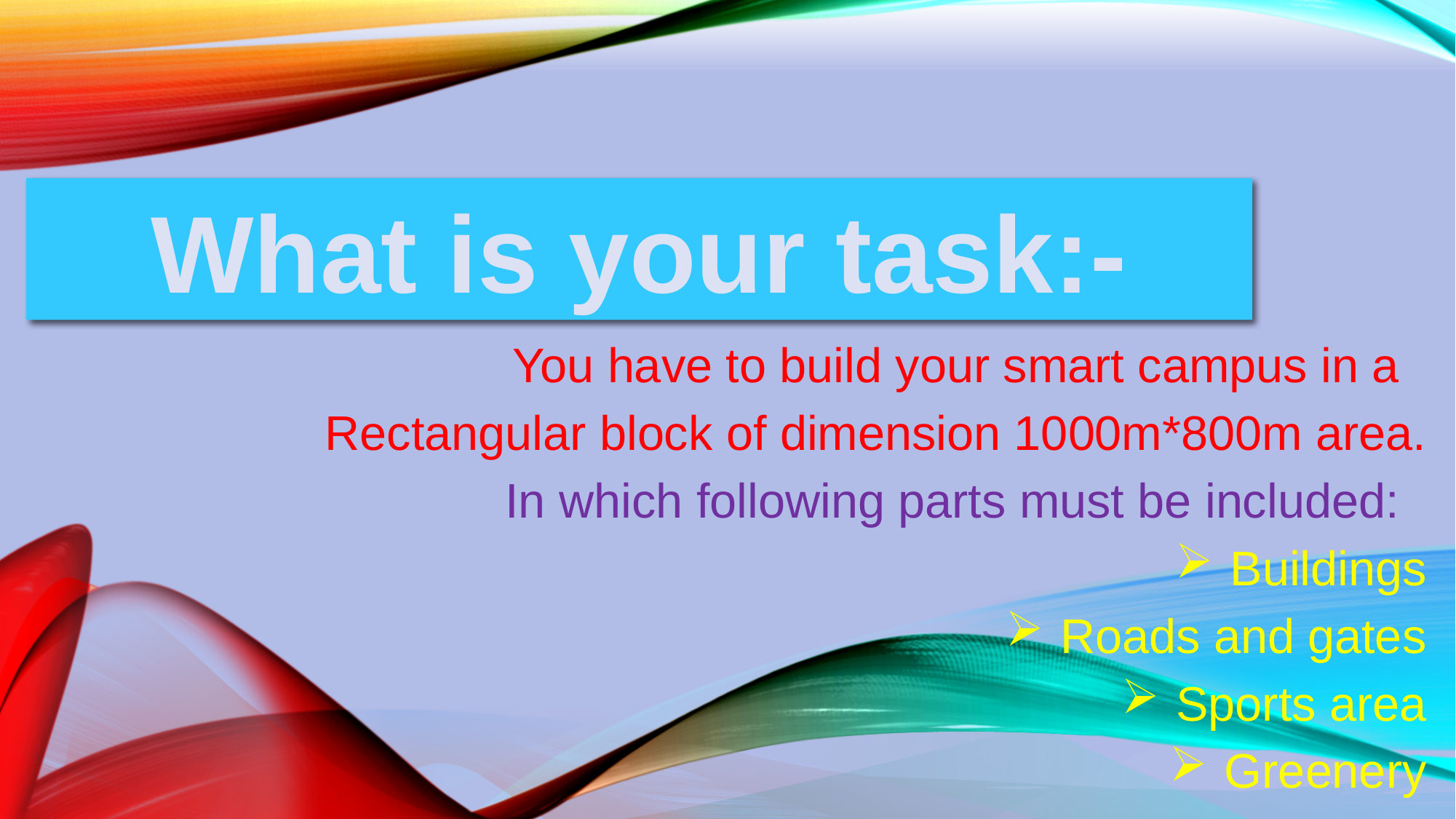

What is your task:-
You have to build your smart campus in a
Rectangular block of dimension 1000m*800m area.
In which following parts must be included:
Buildings
Roads and gates
Sports area
Greenery